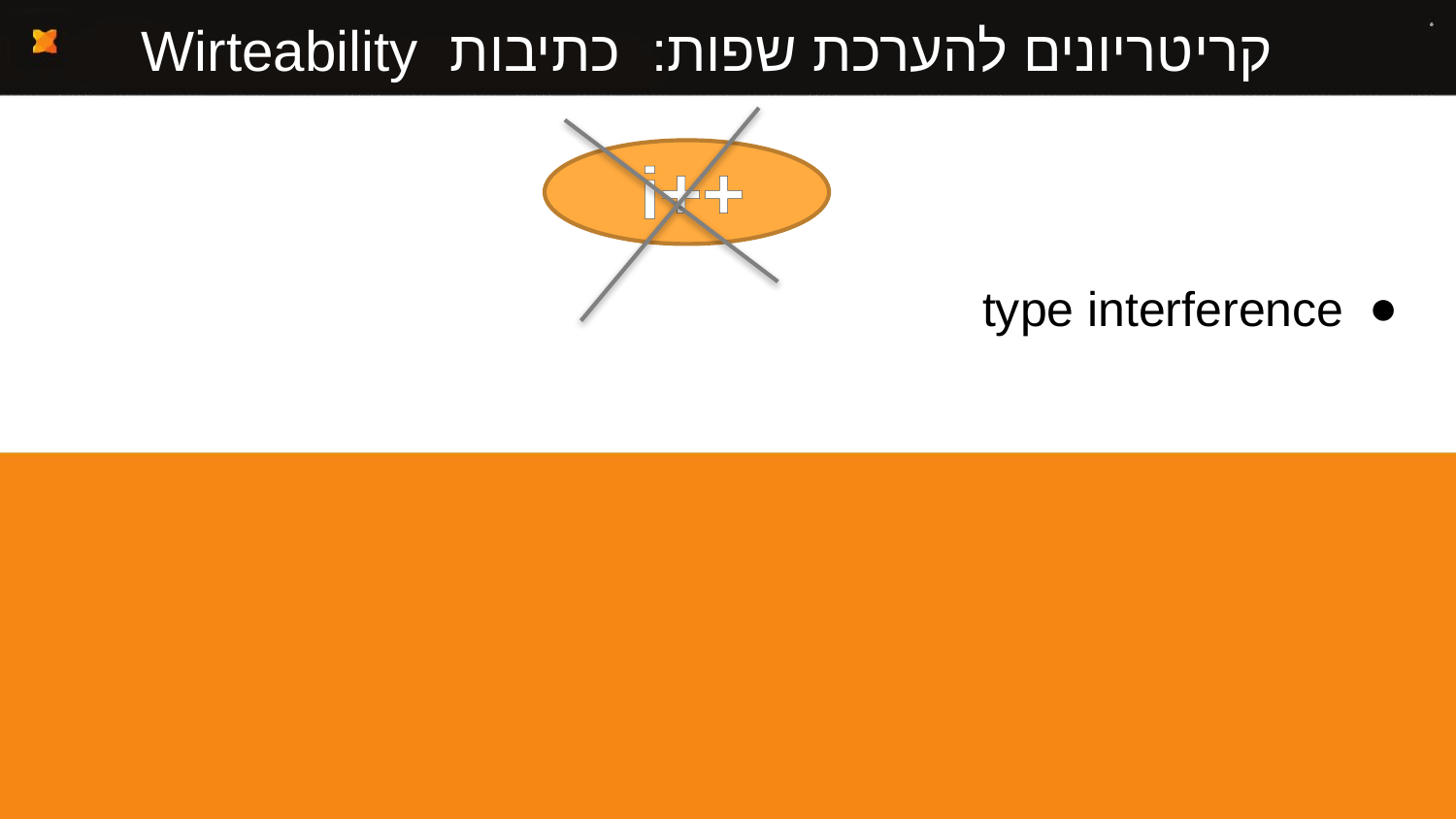

# קריטריונים להערכת שפות:  כתיבות  Wirteability
i++

type interference